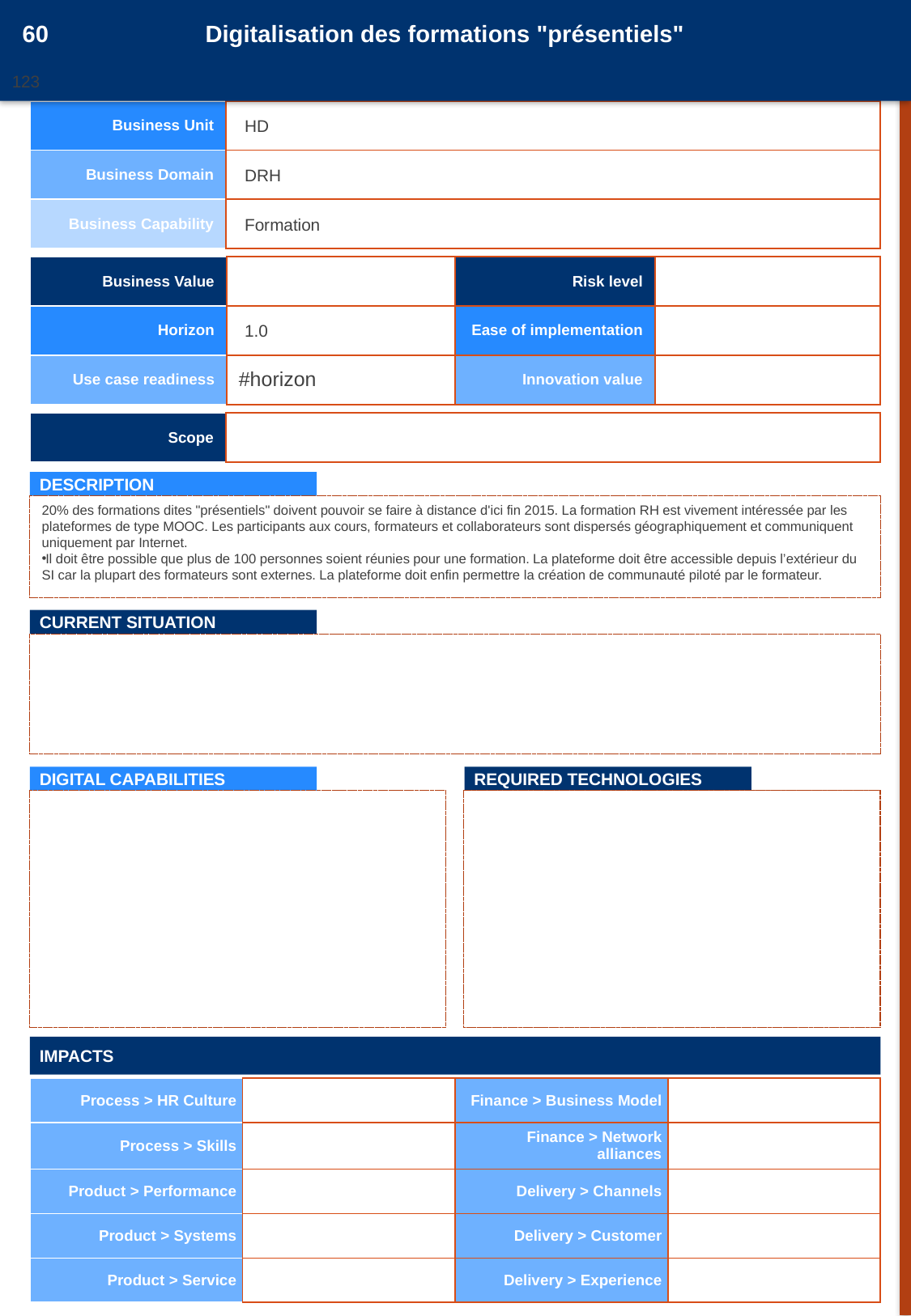

60
Digitalisation des formations "présentiels"
123
20161050

| Business Unit |  |
| --- | --- |
| Business Domain |  |
| Business Capability |  |
HD
DRH
Formation
| Business Value |  | Risk level |  |
| --- | --- | --- | --- |
| Horizon |  | Ease of implementation |  |
| Use case readiness | #horizon | Innovation value |  |

1.0

| Scope |  |
| --- | --- |

DESCRIPTION
20% des formations dites "présentiels" doivent pouvoir se faire à distance d'ici fin 2015. La formation RH est vivement intéressée par les plateformes de type MOOC. Les participants aux cours, formateurs et collaborateurs sont dispersés géographiquement et communiquent uniquement par Internet.
Il doit être possible que plus de 100 personnes soient réunies pour une formation. La plateforme doit être accessible depuis l’extérieur du SI car la plupart des formateurs sont externes. La plateforme doit enfin permettre la création de communauté piloté par le formateur.
CURRENT SITUATION

DIGITAL CAPABILITIES
REQUIRED TECHNOLOGIES

IMPACTS

| Process > HR Culture |  | Finance > Business Model |  |
| --- | --- | --- | --- |
| Process > Skills |  | Finance > Network alliances |  |
| Product > Performance |  | Delivery > Channels |  |
| Product > Systems |  | Delivery > Customer |  |
| Product > Service |  | Delivery > Experience |  |